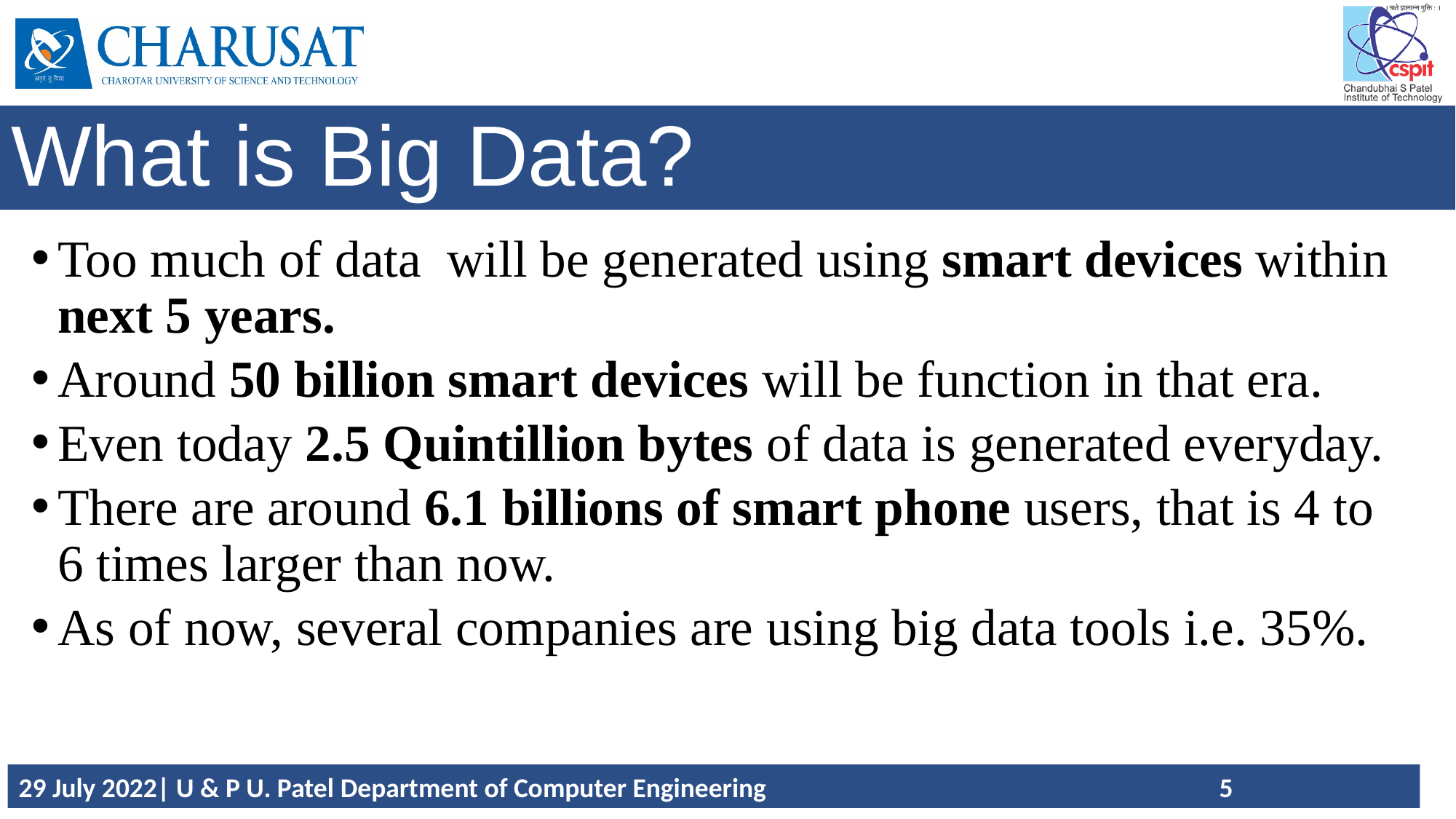

# What is Big Data?
Too much of data  will be generated using smart devices within next 5 years.
Around 50 billion smart devices will be function in that era.
Even today 2.5 Quintillion bytes of data is generated everyday.
There are around 6.1 billions of smart phone users, that is 4 to 6 times larger than now.
As of now, several companies are using big data tools i.e. 35%.